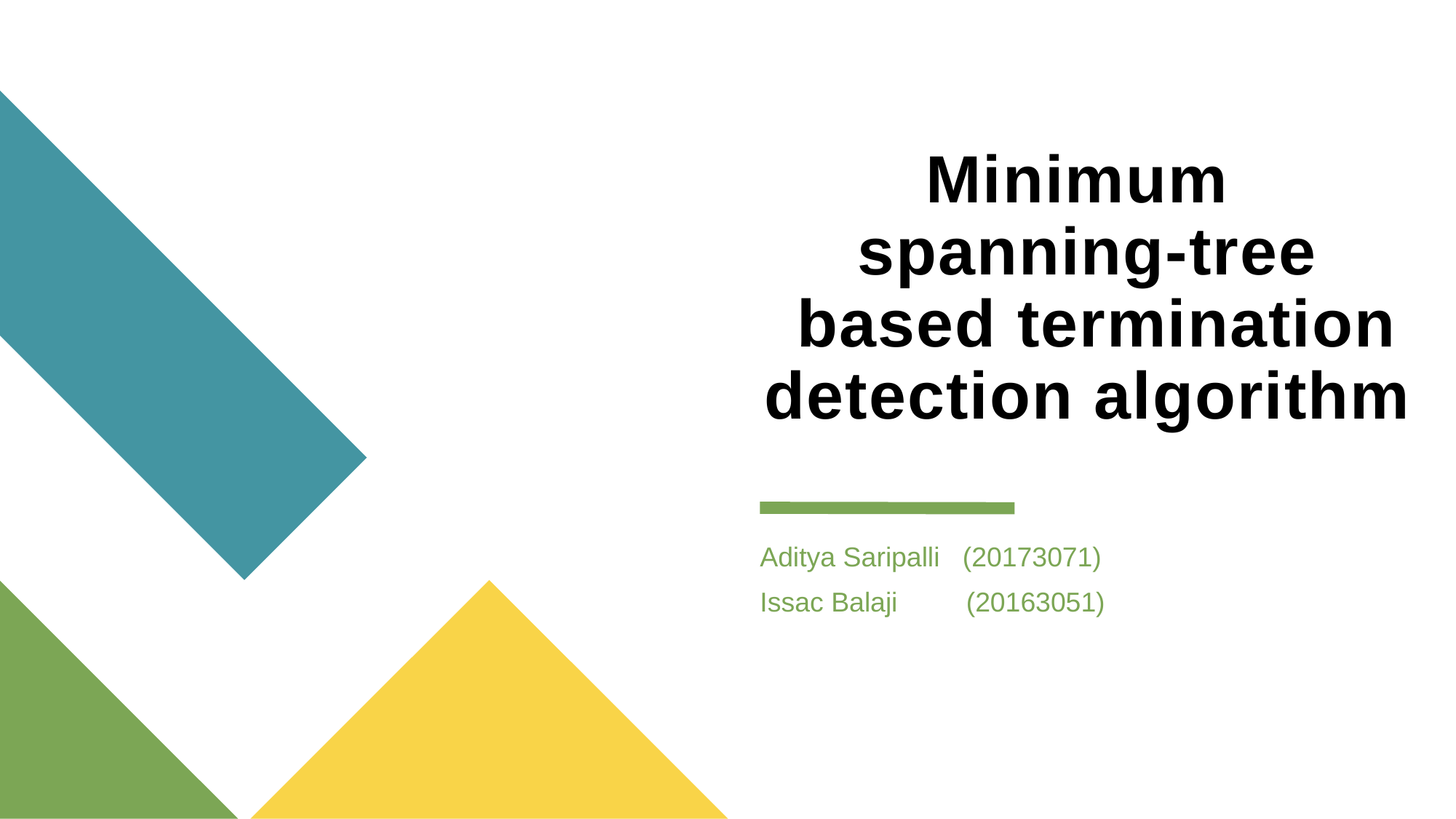

# Minimum spanning-tree  based termination detection algorithm
Aditya Saripalli   (20173071)
Issac Balaji         (20163051)